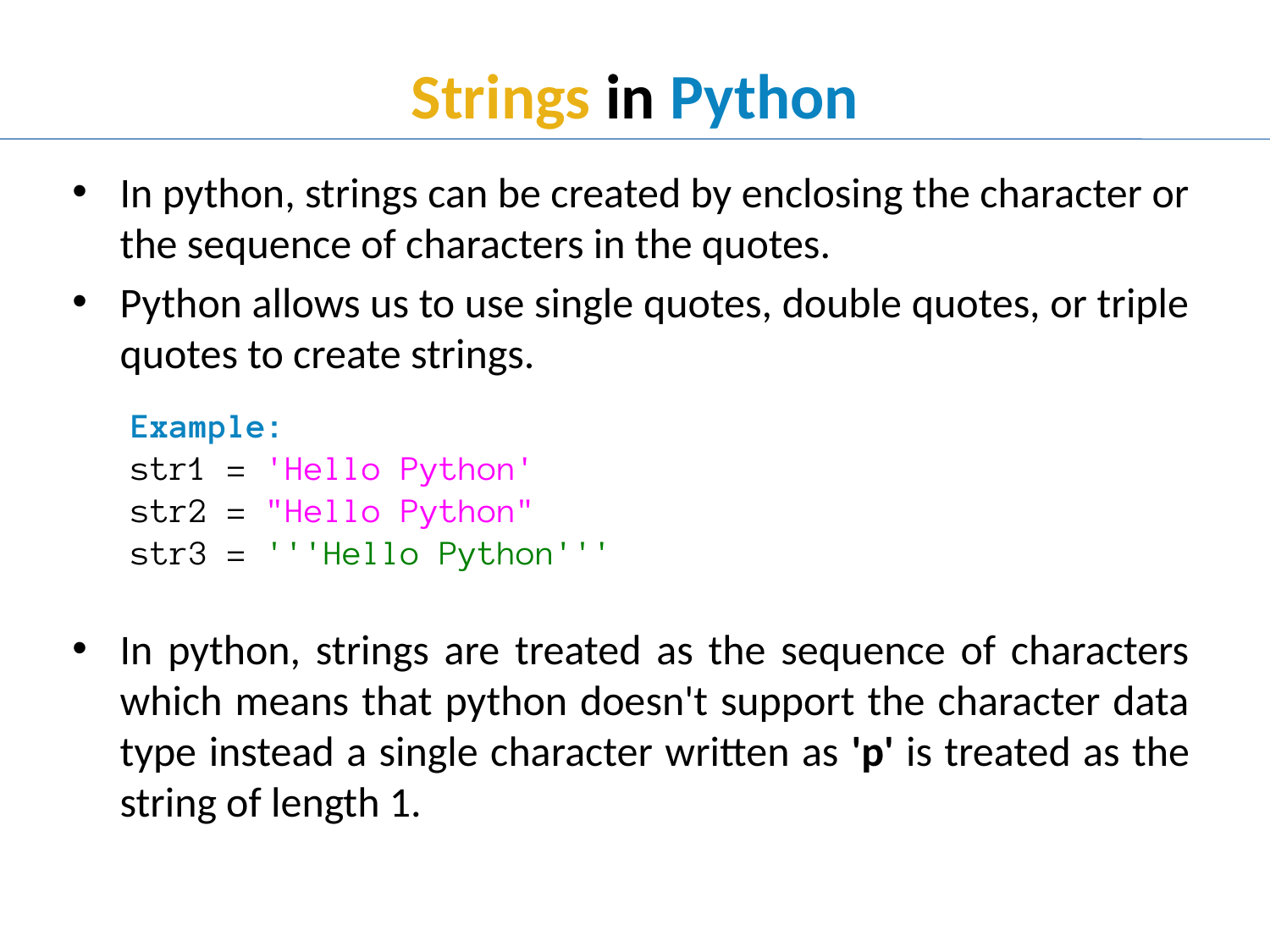

# Strings in Python
In python, strings can be created by enclosing the character or the sequence of characters in the quotes.
Python allows us to use single quotes, double quotes, or triple quotes to create strings.

In python, strings are treated as the sequence of characters which means that python doesn't support the character data type instead a single character written as 'p' is treated as the string of length 1.

Example:
str1 = 'Hello Python'
str2 = "Hello Python"
str3 = '''Hello Python'''